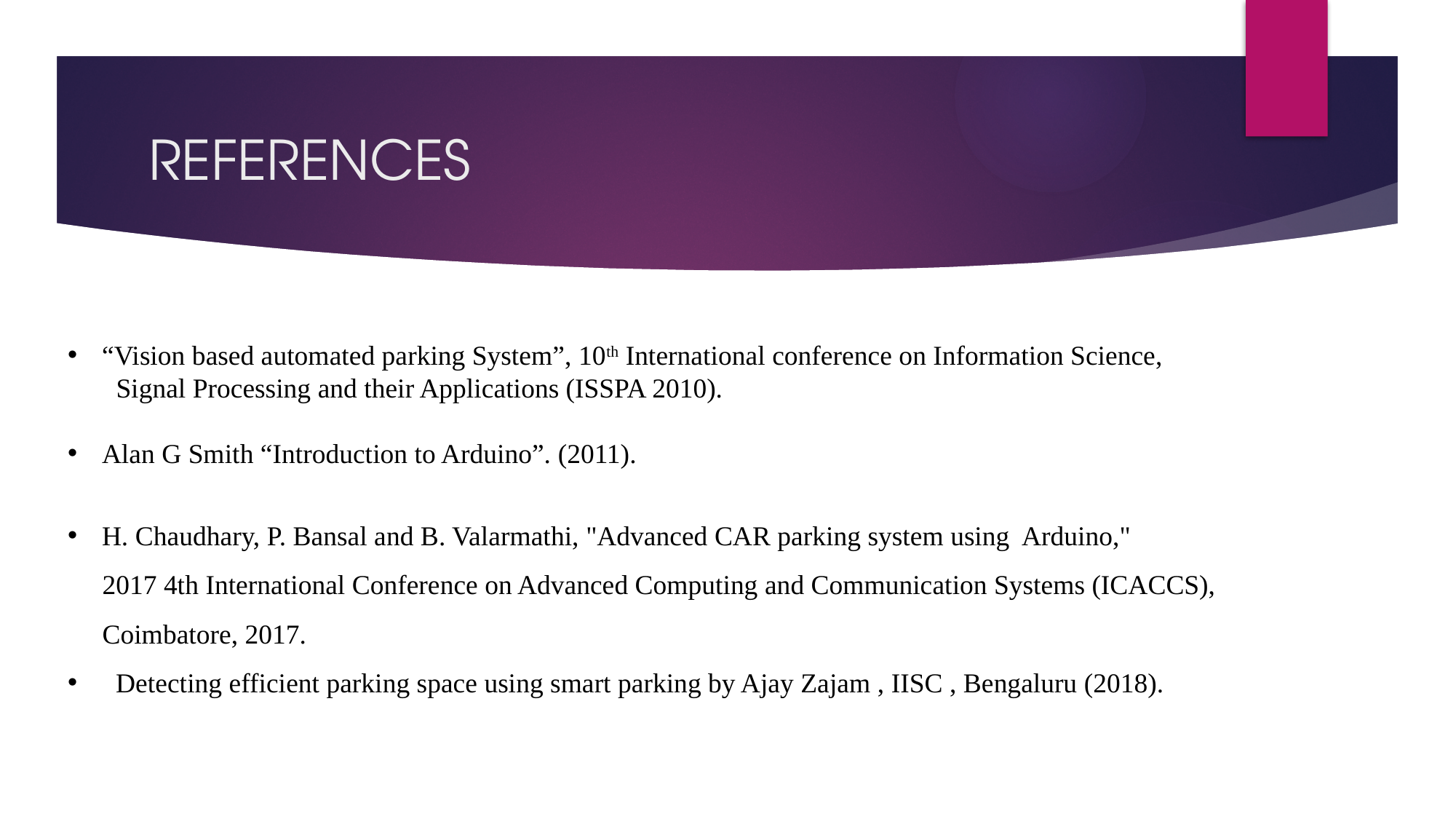

# REFERENCES
“Vision based automated parking System”, 10th International conference on Information Science,
       Signal Processing and their Applications (ISSPA 2010).

Alan G Smith “Introduction to Arduino”. (2011).

H. Chaudhary, P. Bansal and B. Valarmathi, "Advanced CAR parking system using  Arduino,"
     2017 4th International Conference on Advanced Computing and Communication Systems (ICACCS),
     Coimbatore, 2017.
  Detecting efficient parking space using smart parking by Ajay Zajam , IISC , Bengaluru (2018).